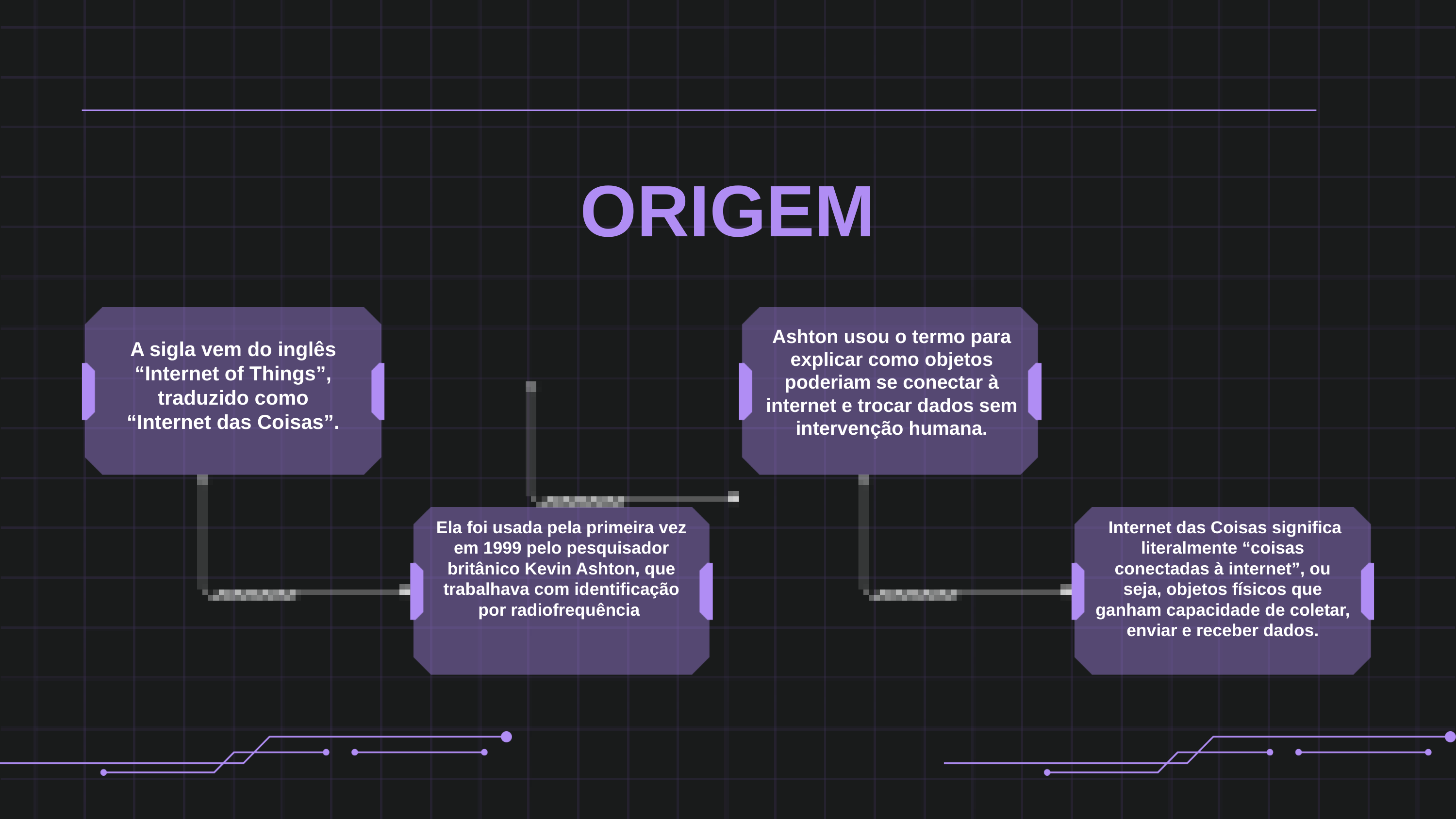

ORIGEM

Ashton usou o termo para explicar como objetos poderiam se conectar à internet e trocar dados sem intervenção humana.
A sigla vem do inglês “Internet of Things”, traduzido como “Internet das Coisas”.

Ela foi usada pela primeira vez em 1999 pelo pesquisador britânico Kevin Ashton, que trabalhava com identificação por radiofrequência
 Internet das Coisas significa literalmente “coisas conectadas à internet”, ou seja, objetos físicos que ganham capacidade de coletar, enviar e receber dados.